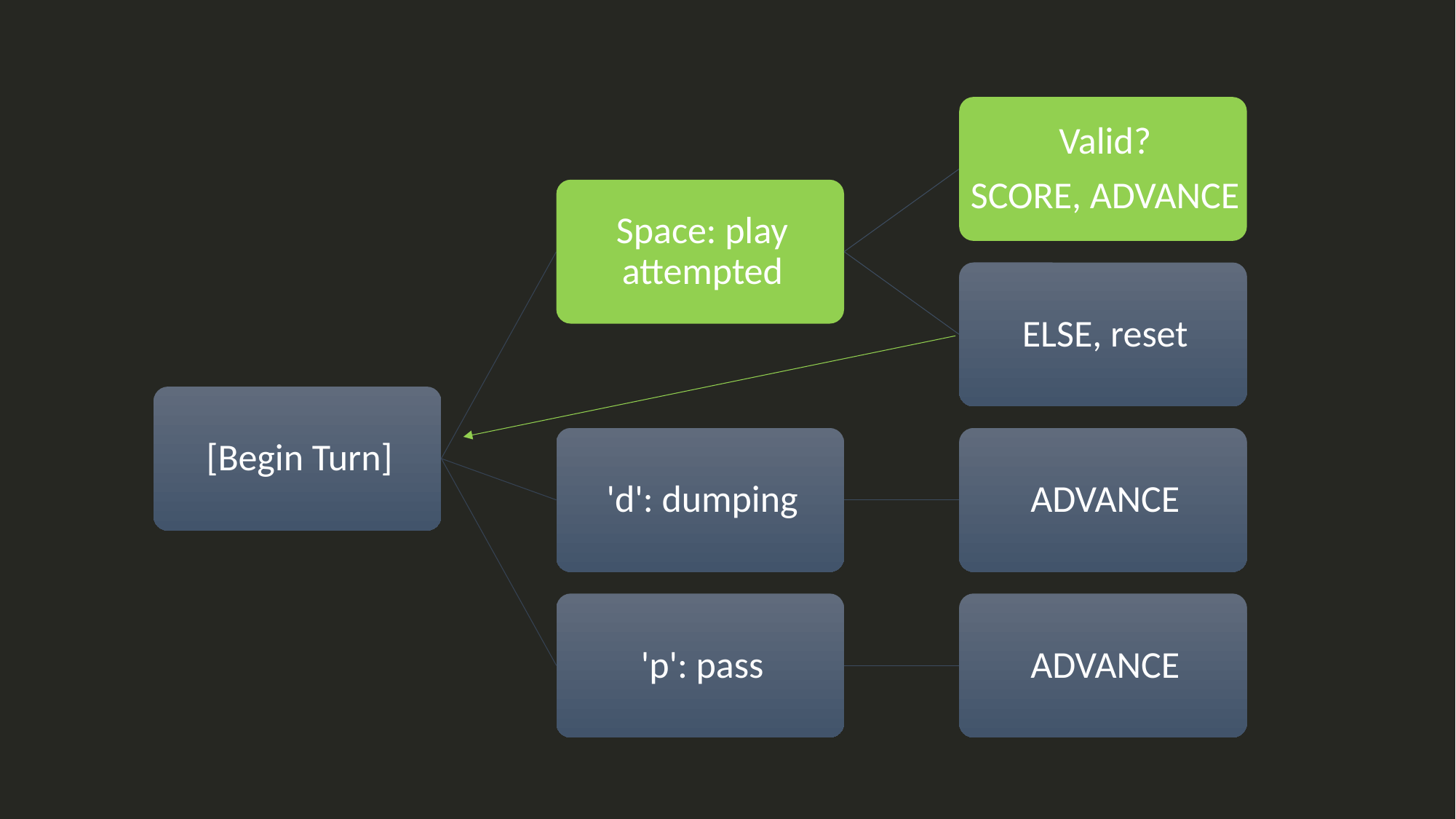

[Begin Turn]

Space: play attempted

Valid?
SCORE, ADVANCE

ELSE, reset

'd': dumping

ADVANCE

'p': pass

ADVANCE